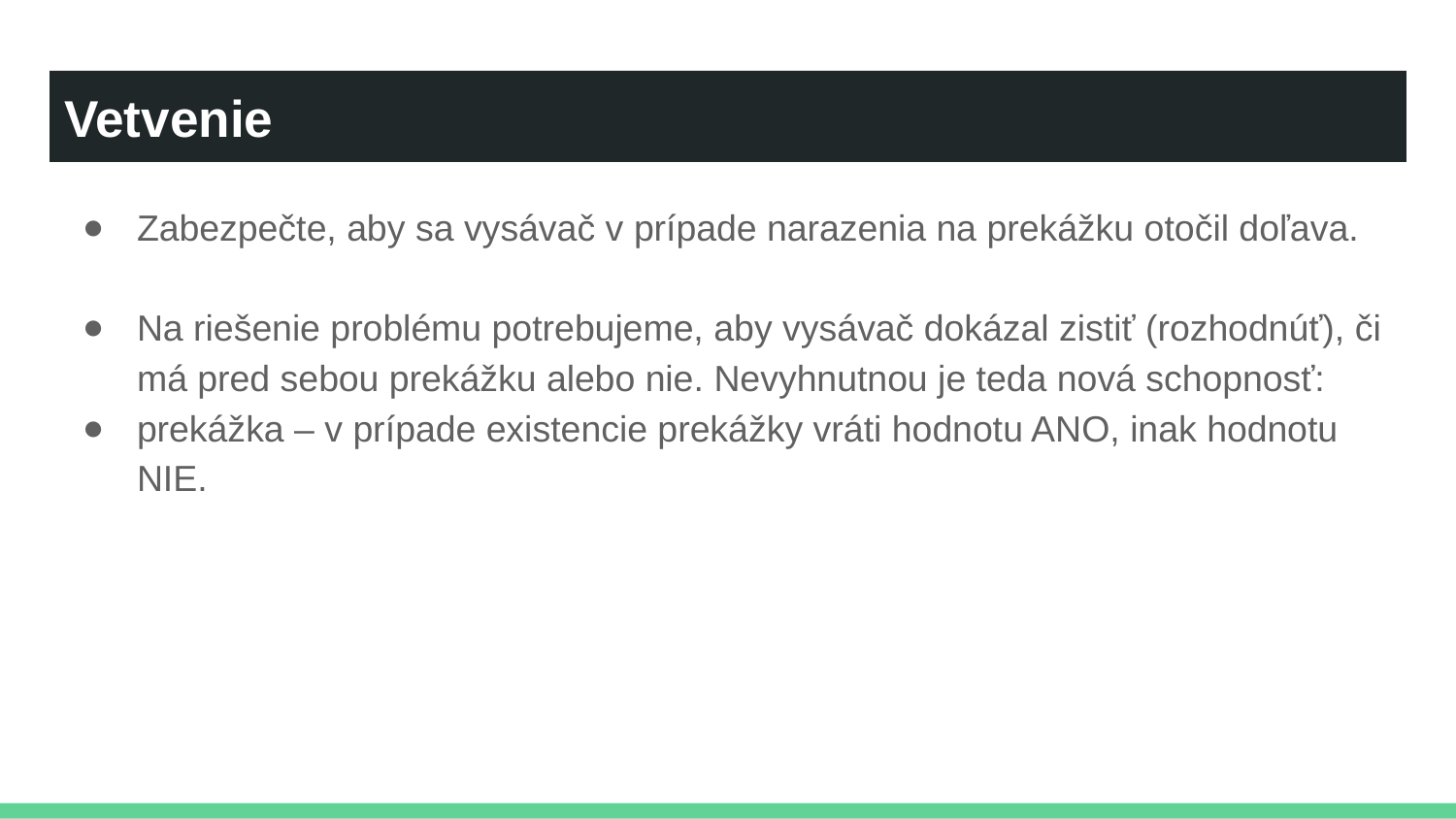

# Vetvenie
Zabezpečte, aby sa vysávač v prípade narazenia na prekážku otočil doľava.

Na riešenie problému potrebujeme, aby vysávač dokázal zistiť (rozhodnúť), či má pred sebou prekážku alebo nie. Nevyhnutnou je teda nová schopnosť:
prekážka – v prípade existencie prekážky vráti hodnotu ANO, inak hodnotu NIE.